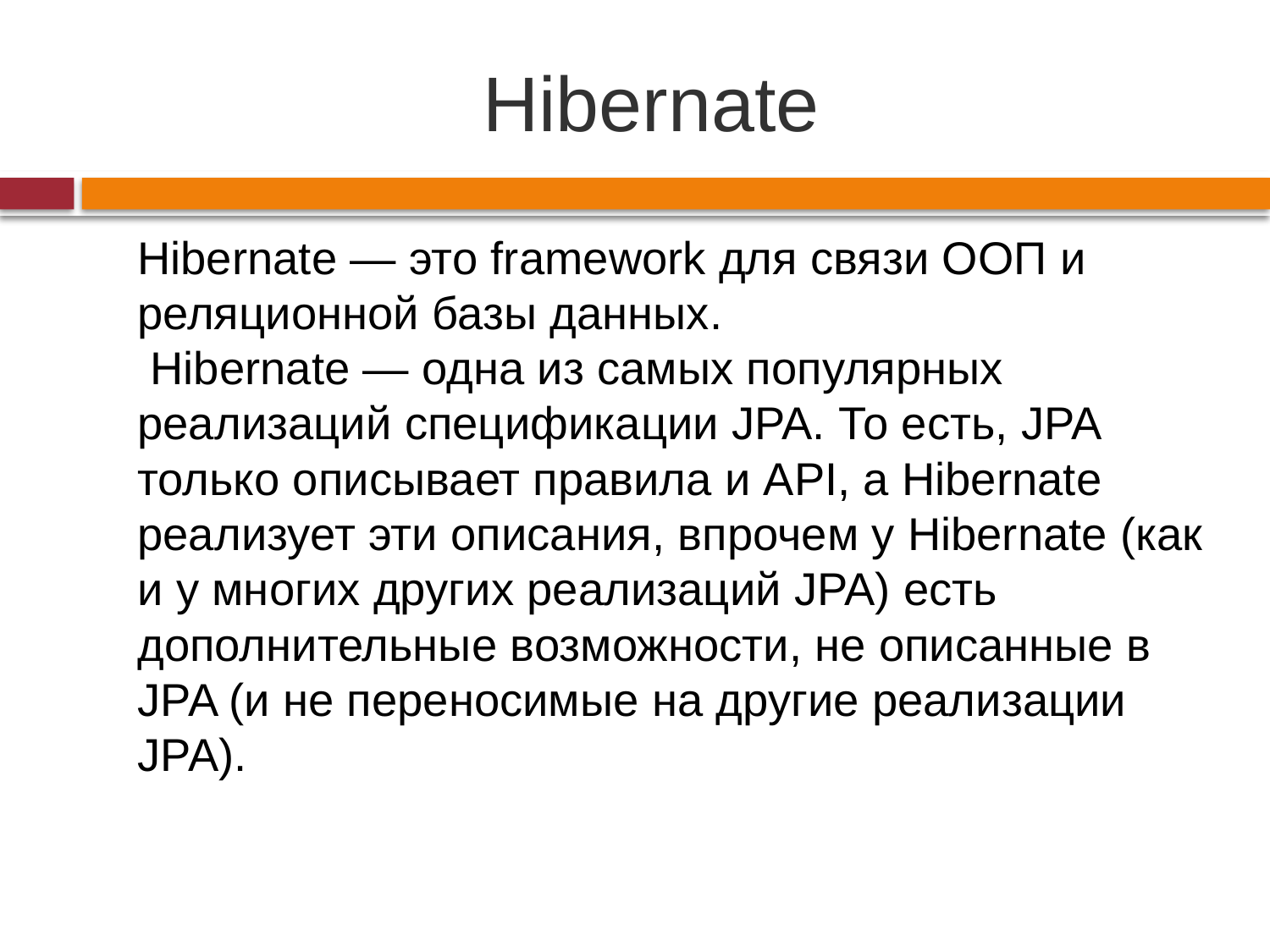

# Hibernate
		Hibernate — это framework для связи ООП и реляционной базы данных.
	 Hibernate — одна из самых популярных реализаций спецификации JPA. То есть, JPA только описывает правила и API, а Hibernate реализует эти описания, впрочем у Hibernate (как и у многих других реализаций JPA) есть дополнительные возможности, не описанные в JPA (и не переносимые на другие реализации JPA).